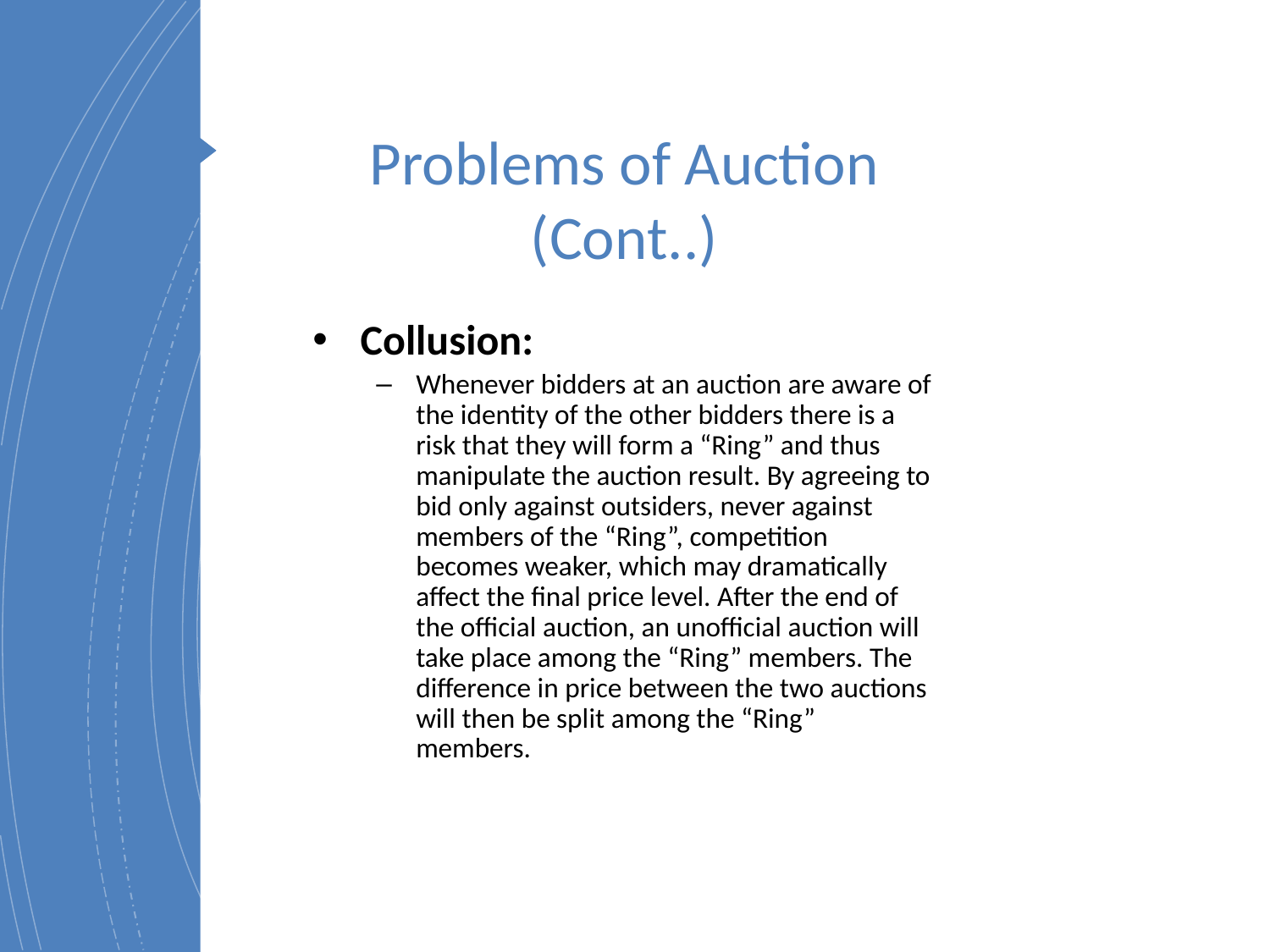

# Problems of Auction (Cont..)

Collusion:
Whenever bidders at an auction are aware of the identity of the other bidders there is a risk that they will form a “Ring” and thus manipulate the auction result. By agreeing to bid only against outsiders, never against members of the “Ring”, competition becomes weaker, which may dramatically affect the final price level. After the end of the official auction, an unofficial auction will take place among the “Ring” members. The difference in price between the two auctions will then be split among the “Ring” members.